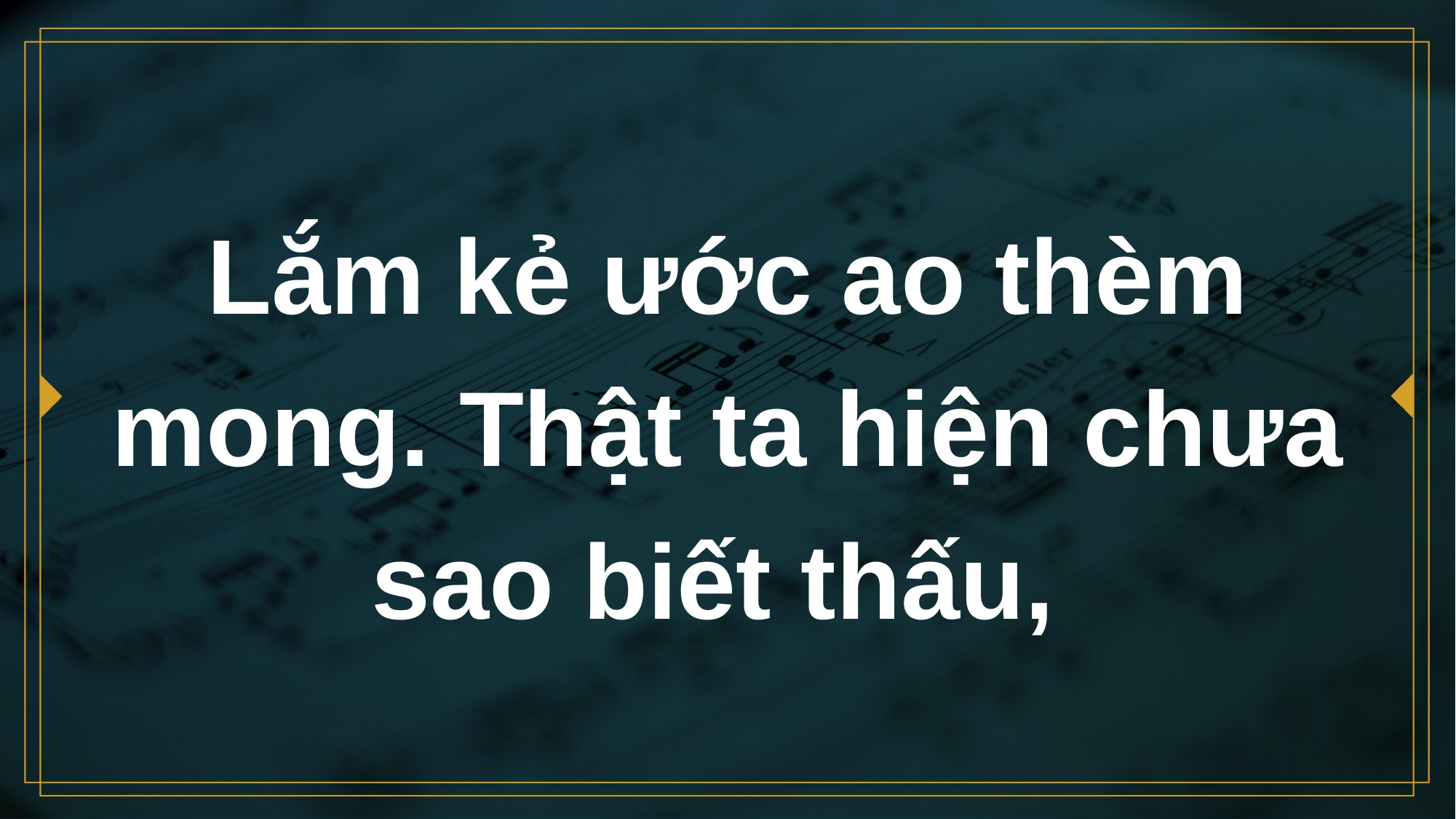

# Lắm kẻ ước ao thèm mong. Thật ta hiện chưa sao biết thấu,